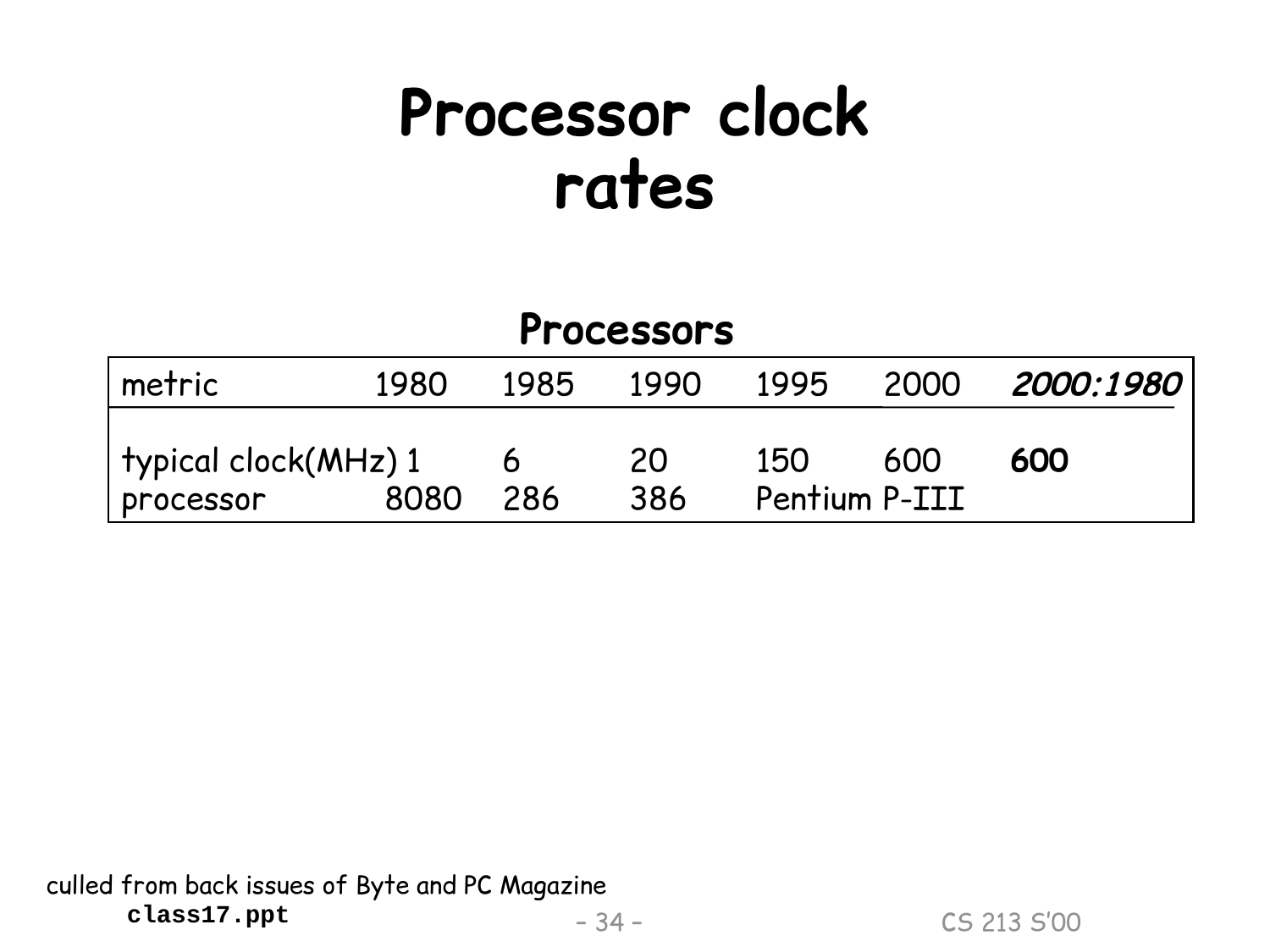

# Processor clock rates
Processors
metric		1980	1985	1990	1995	2000	2000:1980

typical clock(MHz) 1	6	20	150	600	600
processor	 8080	286	386	Pentium	P-III

culled from back issues of Byte and PC Magazine